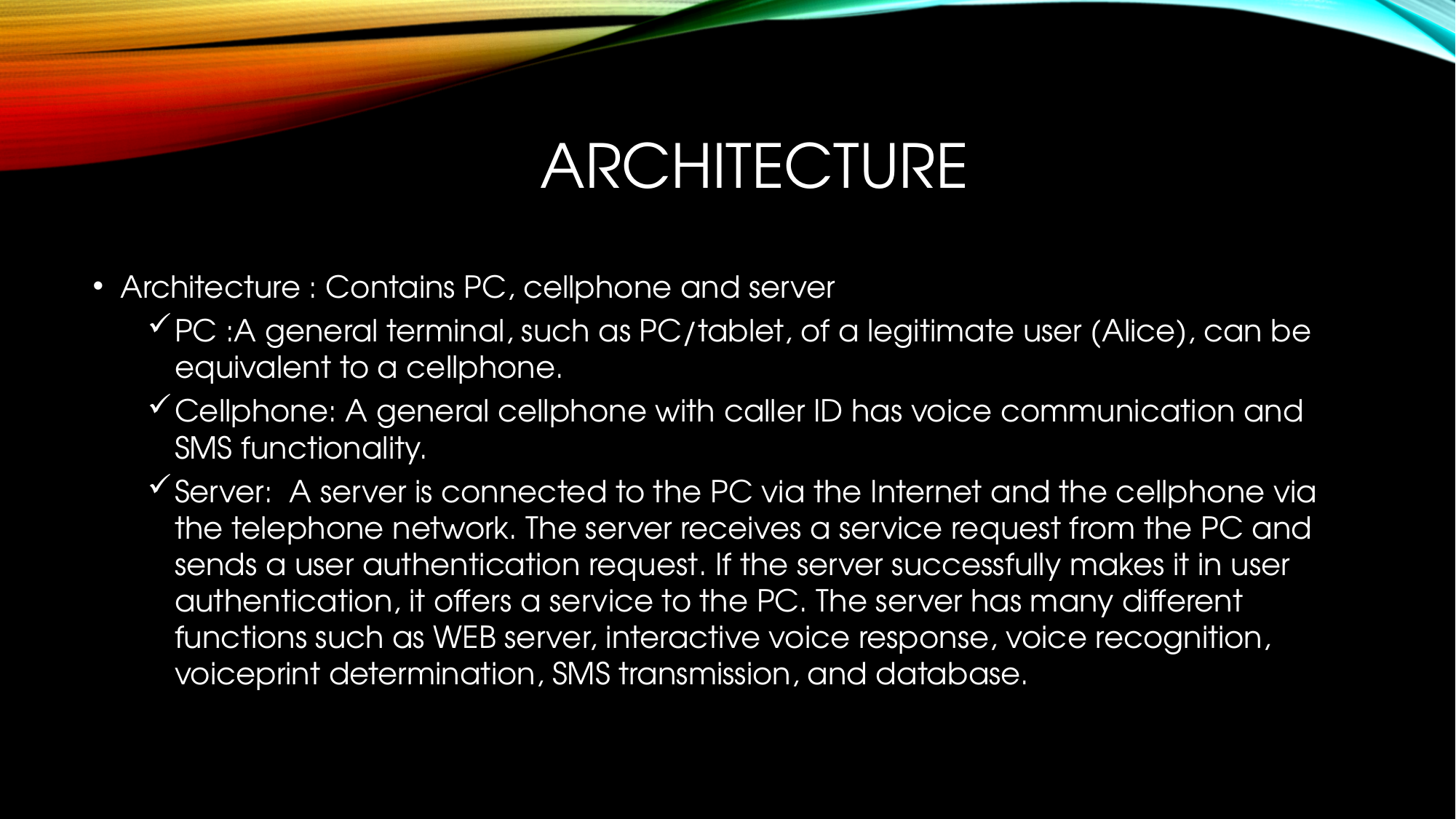

# Architecture
Architecture : Contains PC, cellphone and server
PC :A general terminal, such as PC/tablet, of a legitimate user (Alice), can be equivalent to a cellphone.
Cellphone: A general cellphone with caller ID has voice communication and SMS functionality.
Server:  A server is connected to the PC via the Internet and the cellphone via the telephone network. The server receives a service request from the PC and sends a user authentication request. If the server successfully makes it in user authentication, it offers a service to the PC. The server has many different functions such as WEB server, interactive voice response, voice recognition, voiceprint determination, SMS transmission, and database.